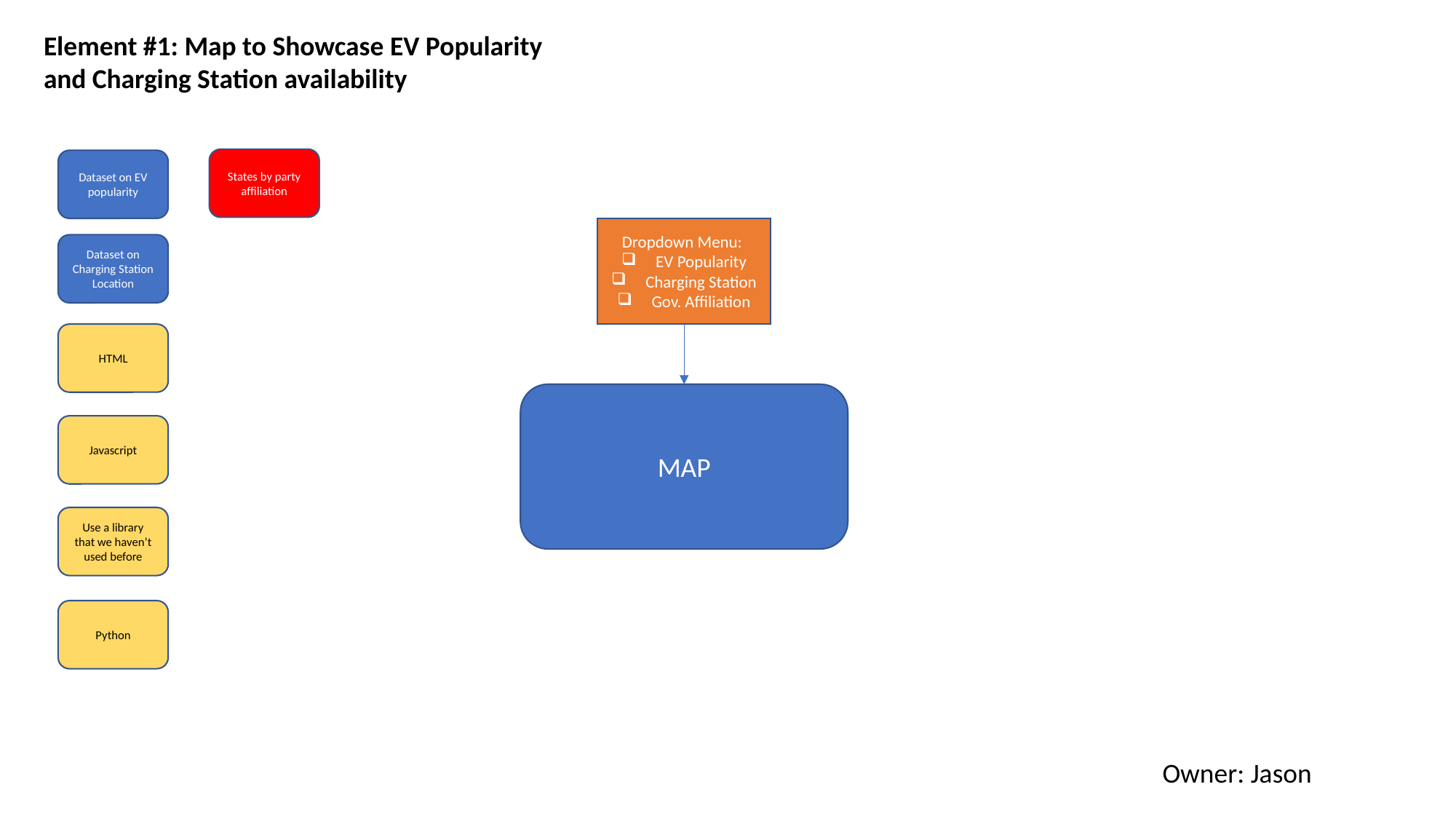

Element #1: Map to Showcase EV Popularity and Charging Station availability
States by party affiliation
Dataset on EV popularity
Dropdown Menu:
EV Popularity
Charging Station
Gov. Affiliation
Dataset on Charging Station Location
HTML
MAP
Javascript
Use a library that we haven’t used before
Python
Owner: Jason